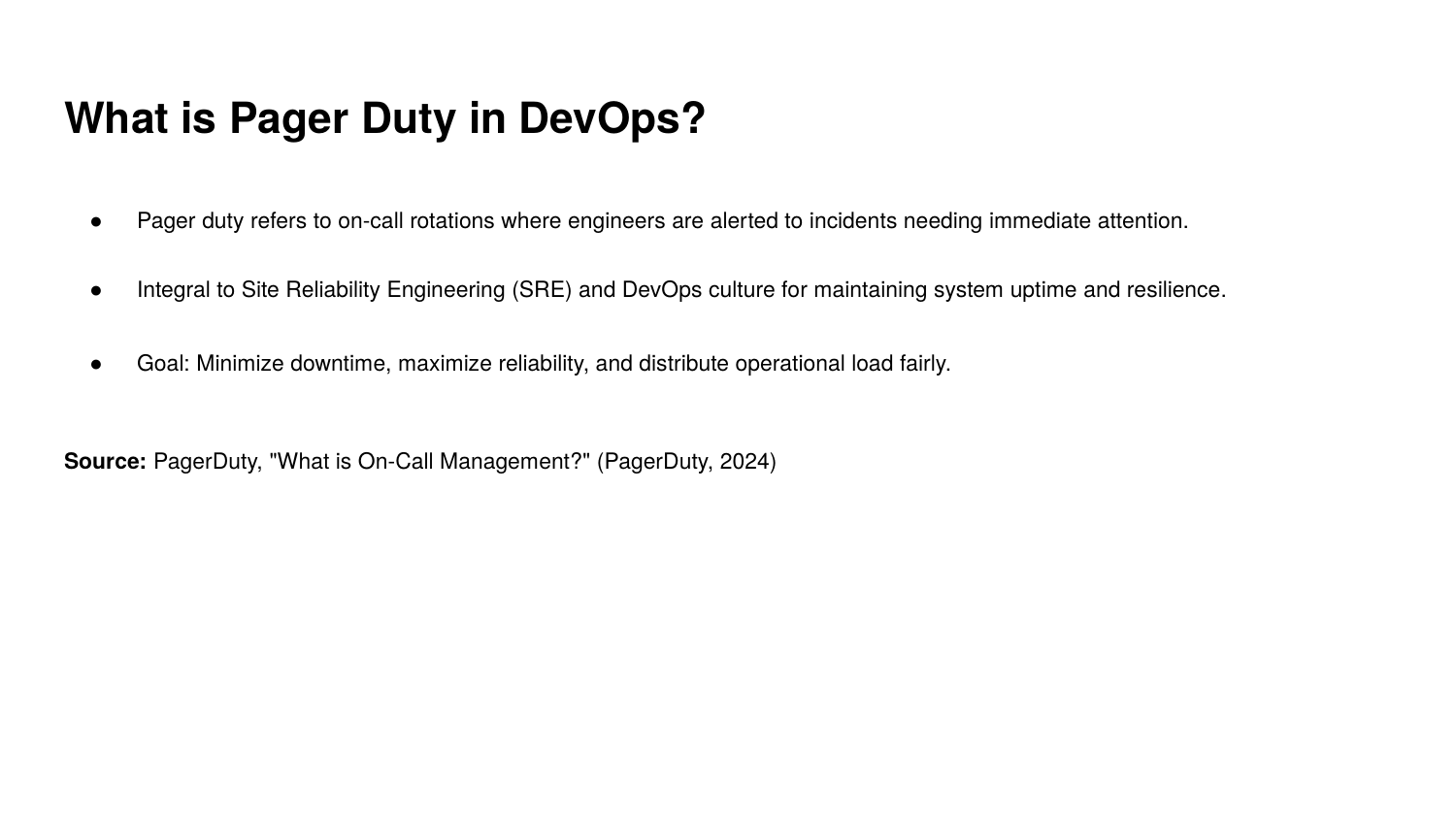

# What is Pager Duty in DevOps?
Pager duty refers to on-call rotations where engineers are alerted to incidents needing immediate attention.
Integral to Site Reliability Engineering (SRE) and DevOps culture for maintaining system uptime and resilience.
Goal: Minimize downtime, maximize reliability, and distribute operational load fairly.
Source: PagerDuty, "What is On-Call Management?" (PagerDuty, 2024)